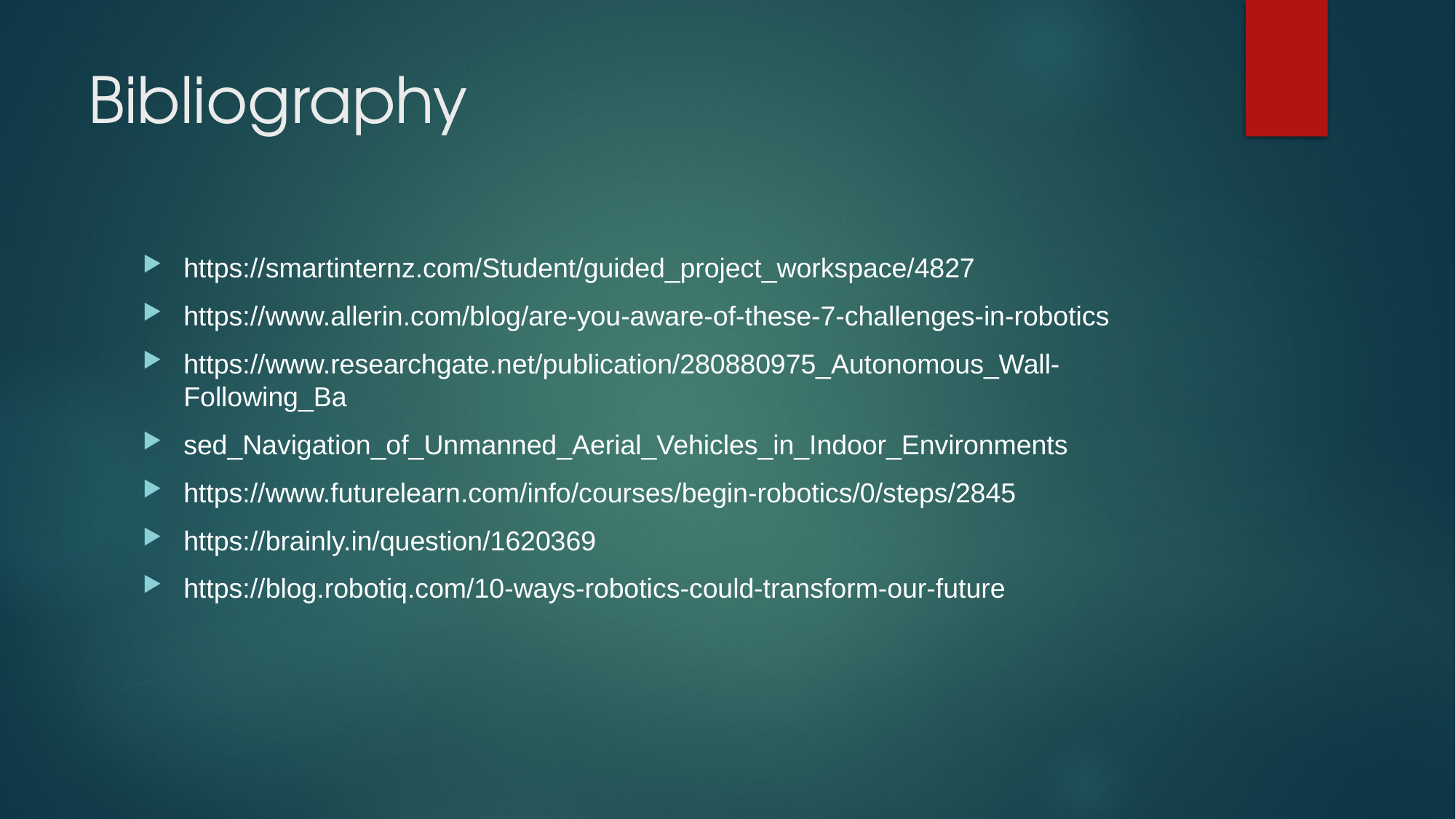

# Bibliography
https://smartinternz.com/Student/guided_project_workspace/4827
https://www.allerin.com/blog/are-you-aware-of-these-7-challenges-in-robotics
https://www.researchgate.net/publication/280880975_Autonomous_Wall-Following_Ba
sed_Navigation_of_Unmanned_Aerial_Vehicles_in_Indoor_Environments
https://www.futurelearn.com/info/courses/begin-robotics/0/steps/2845
https://brainly.in/question/1620369
https://blog.robotiq.com/10-ways-robotics-could-transform-our-future